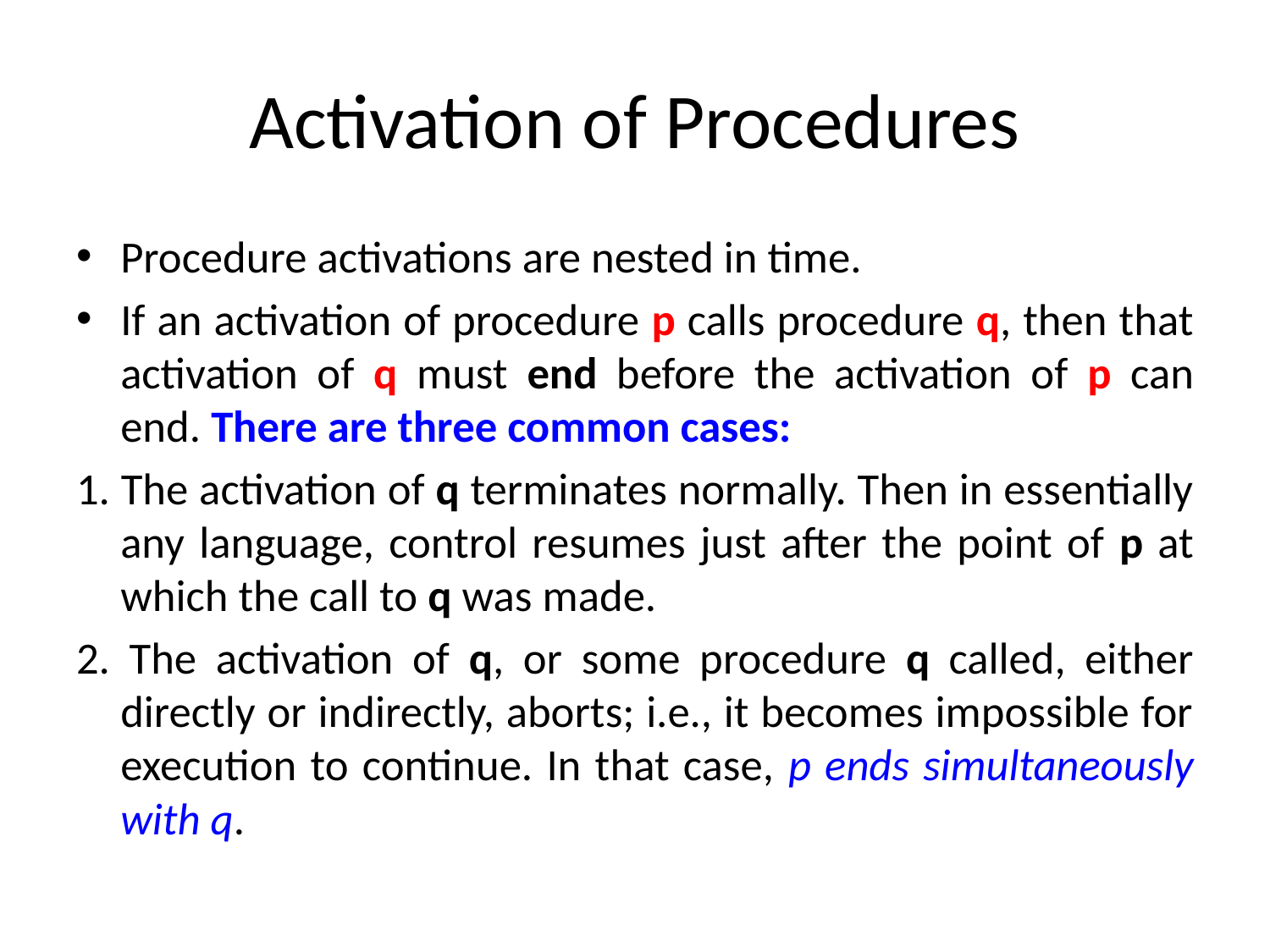

# Activation of Procedures
Procedure activations are nested in time.
If an activation of procedure p calls procedure q, then that activation of q must end before the activation of p can end. There are three common cases:
1. The activation of q terminates normally. Then in essentially any language, control resumes just after the point of p at which the call to q was made.
2. The activation of q, or some procedure q called, either directly or indirectly, aborts; i.e., it becomes impossible for execution to continue. In that case, p ends simultaneously with q.